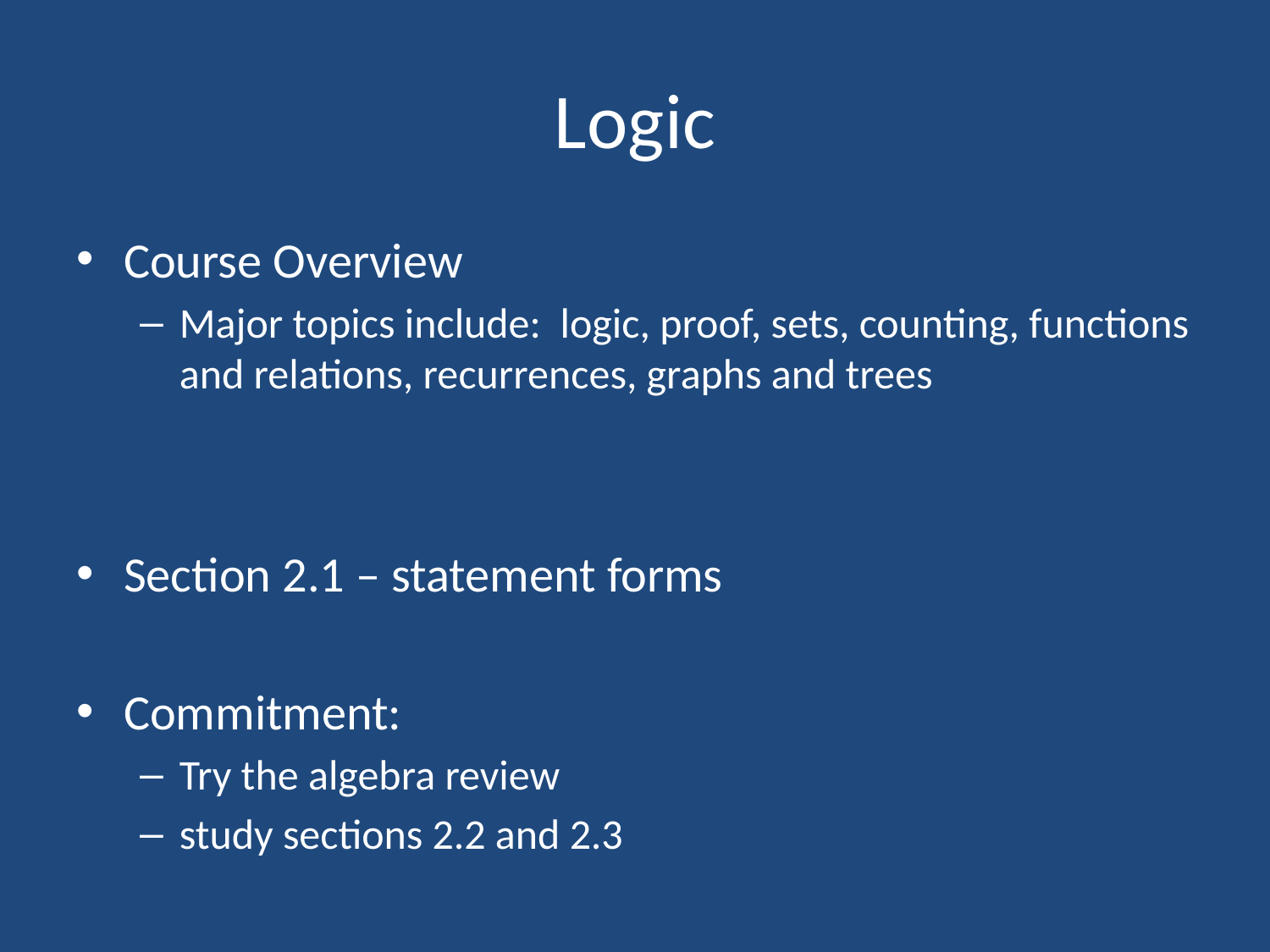

# Logic
Course Overview
Major topics include:  logic, proof, sets, counting, functions and relations, recurrences, graphs and trees

Section 2.1 – statement forms

Commitment:
Try the algebra review
study sections 2.2 and 2.3